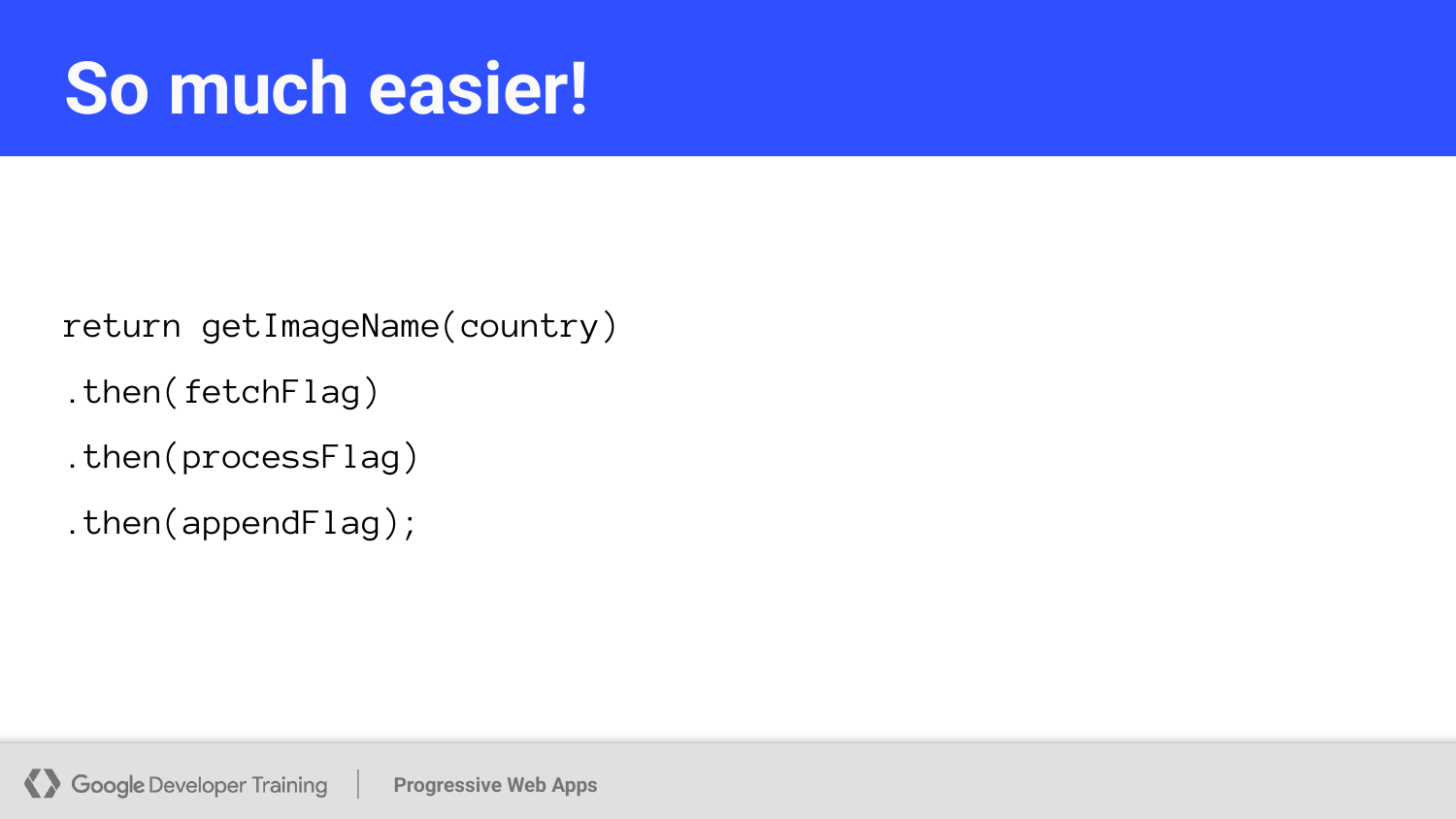

# So much easier!
return getImageName(country)
.then(fetchFlag)
.then(processFlag)
.then(appendFlag);